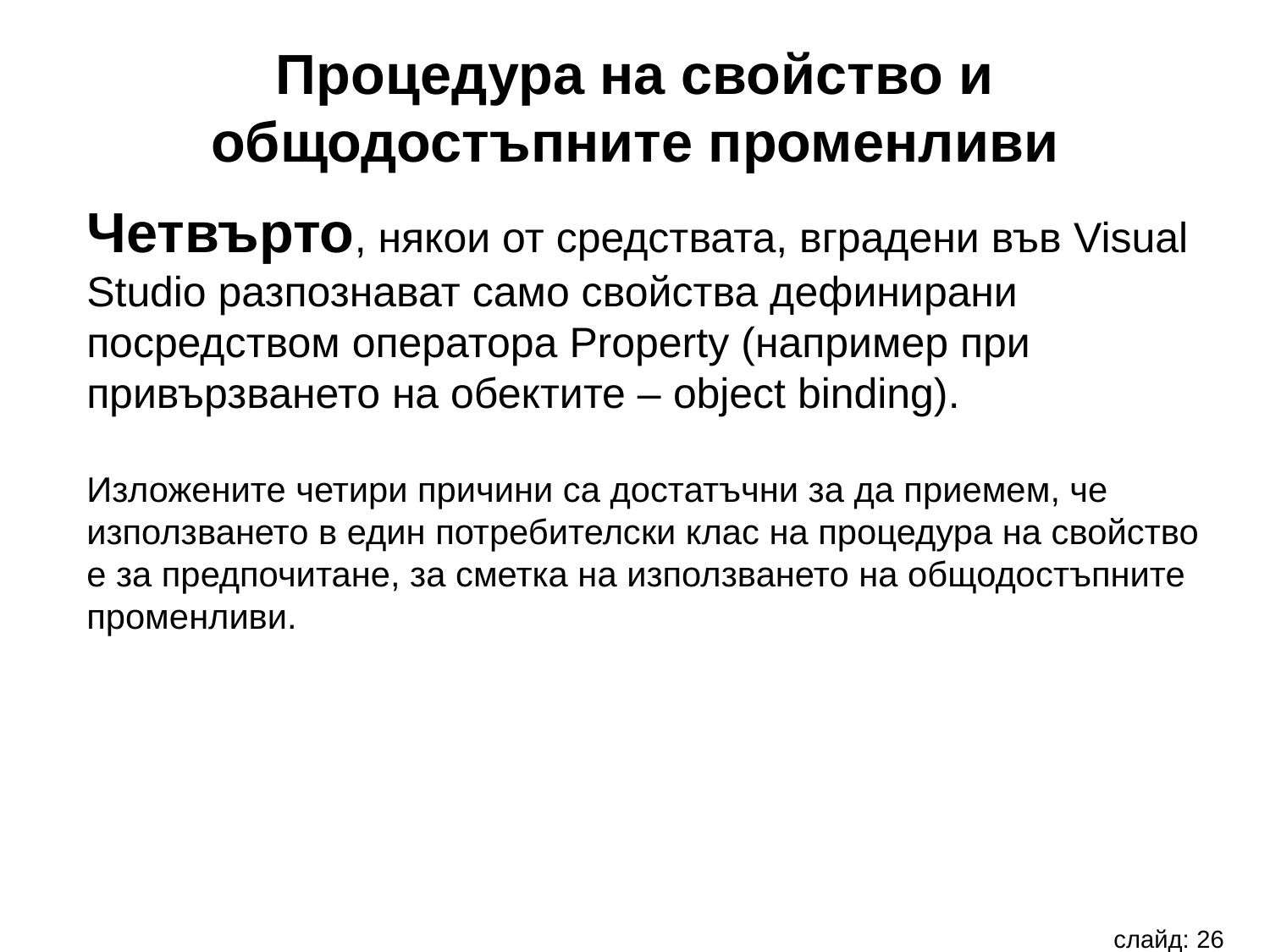

Процедура на свойство и общодостъпните променливи
Четвърто, някои от средствата, вградени във Visual Studio разпознават само свойства дефинирани посредством оператора Property (например при привързването на обектите – object binding).

Изложените четири причини са достатъчни за да приемем, че използването в един потребителски клас на процедура на свойство е за предпочитане, за сметка на използването на общодостъпните променливи.